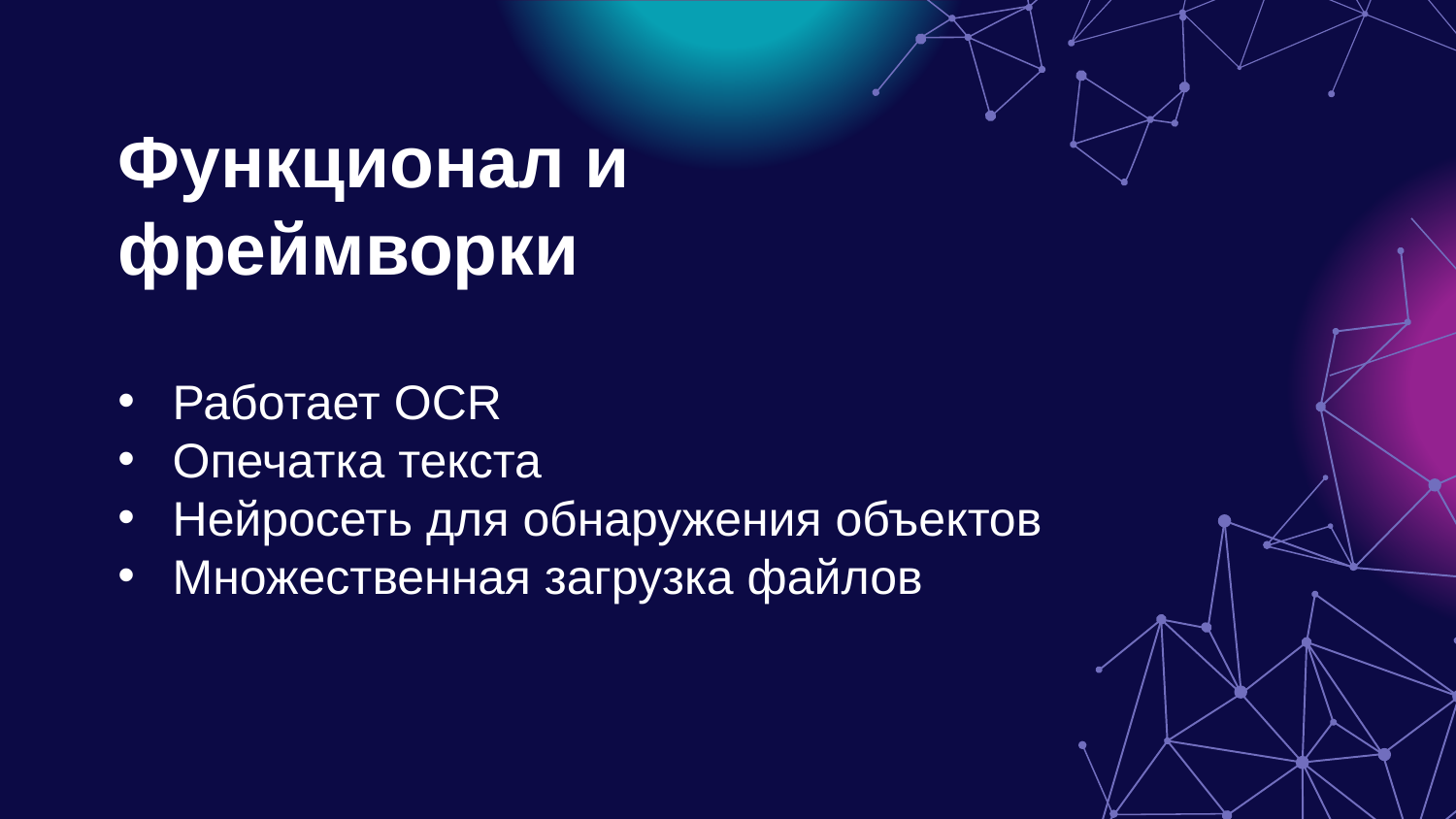

# Функционал и фреймворки

Работает OCR
Опечатка текста
Нейросеть для обнаружения объектов
Множественная загрузка файлов